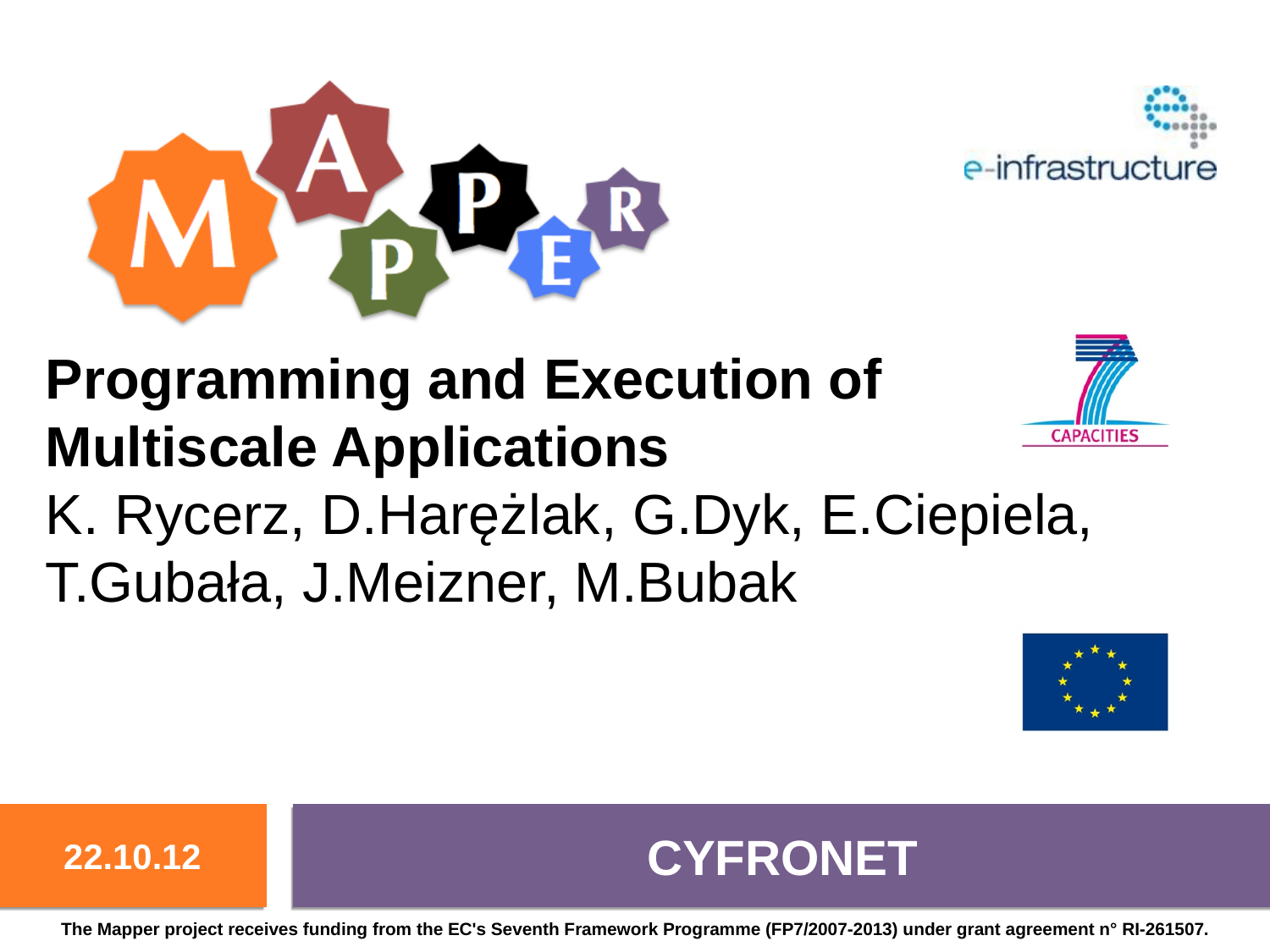

Programming and Execution of Multiscale Applications
K. Rycerz, D.Harężlak, G.Dyk, E.Ciepiela, T.Gubała, J.Meizner, M.Bubak

22.10.12
CYFRONET